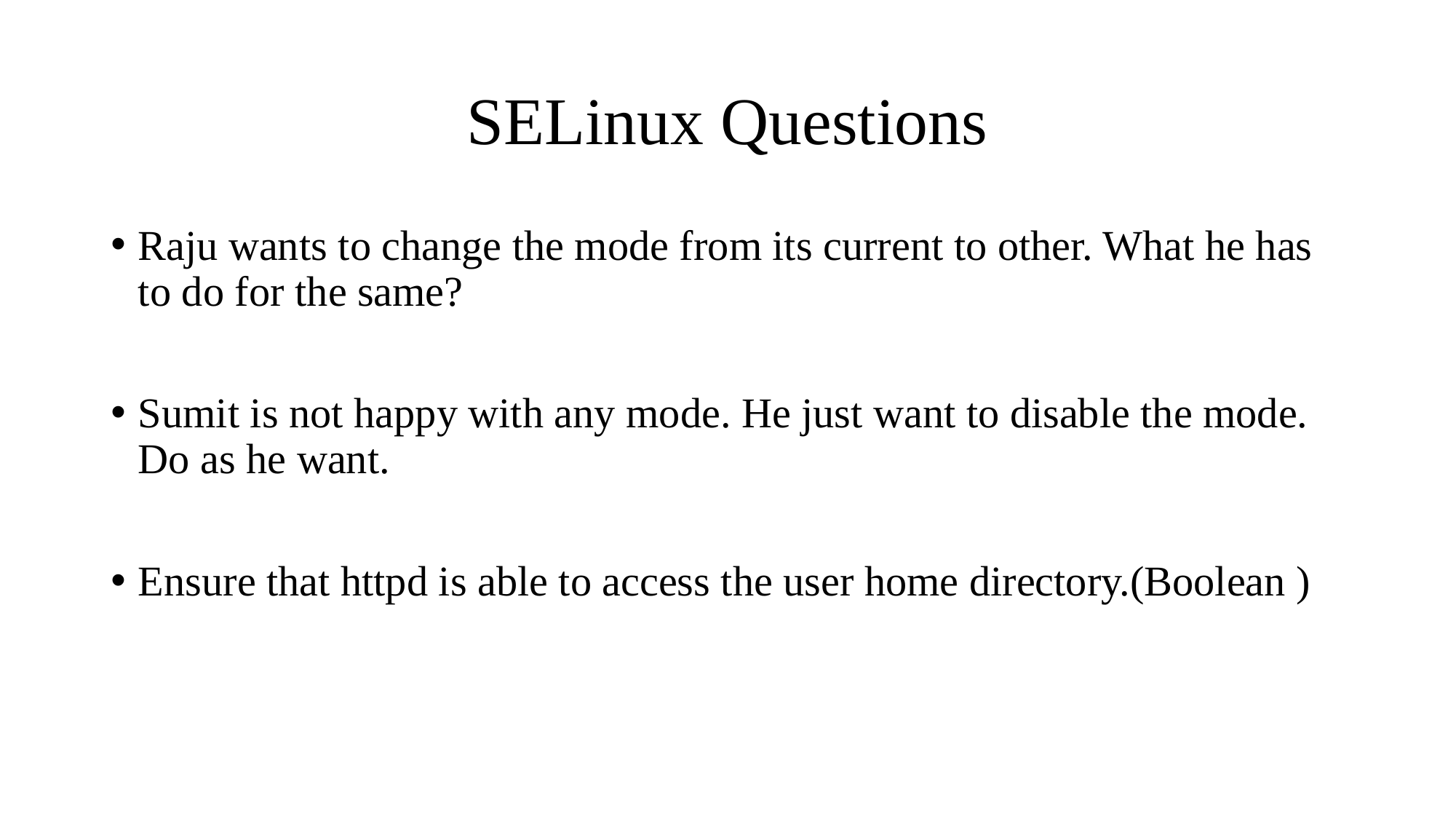

# SELinux Questions
Raju wants to change the mode from its current to other. What he has to do for the same?

Sumit is not happy with any mode. He just want to disable the mode. Do as he want.

Ensure that httpd is able to access the user home directory.(Boolean )